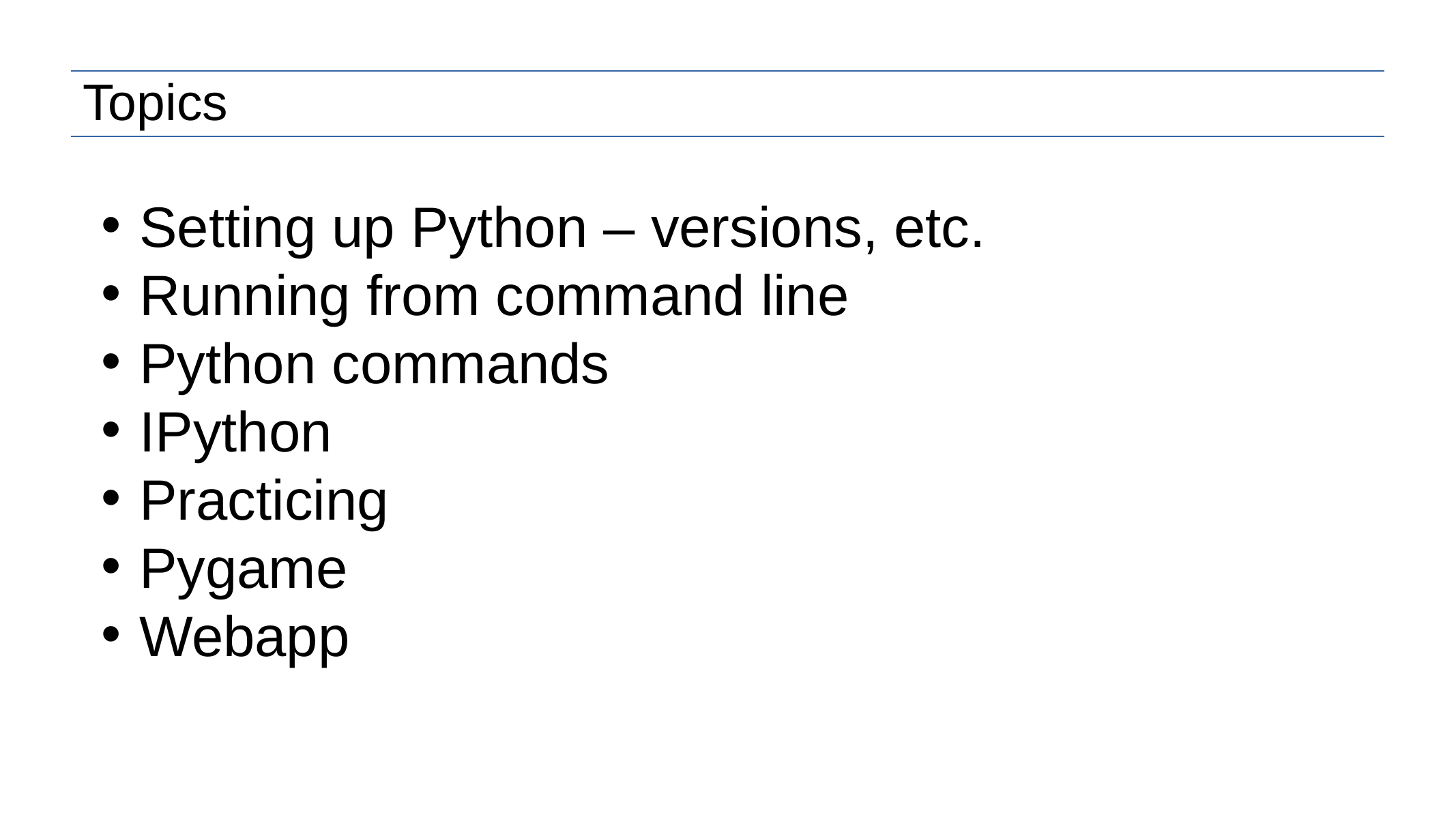

Topics
Setting up Python – versions, etc.
Running from command line
Python commands
IPython
Practicing
Pygame
Webapp